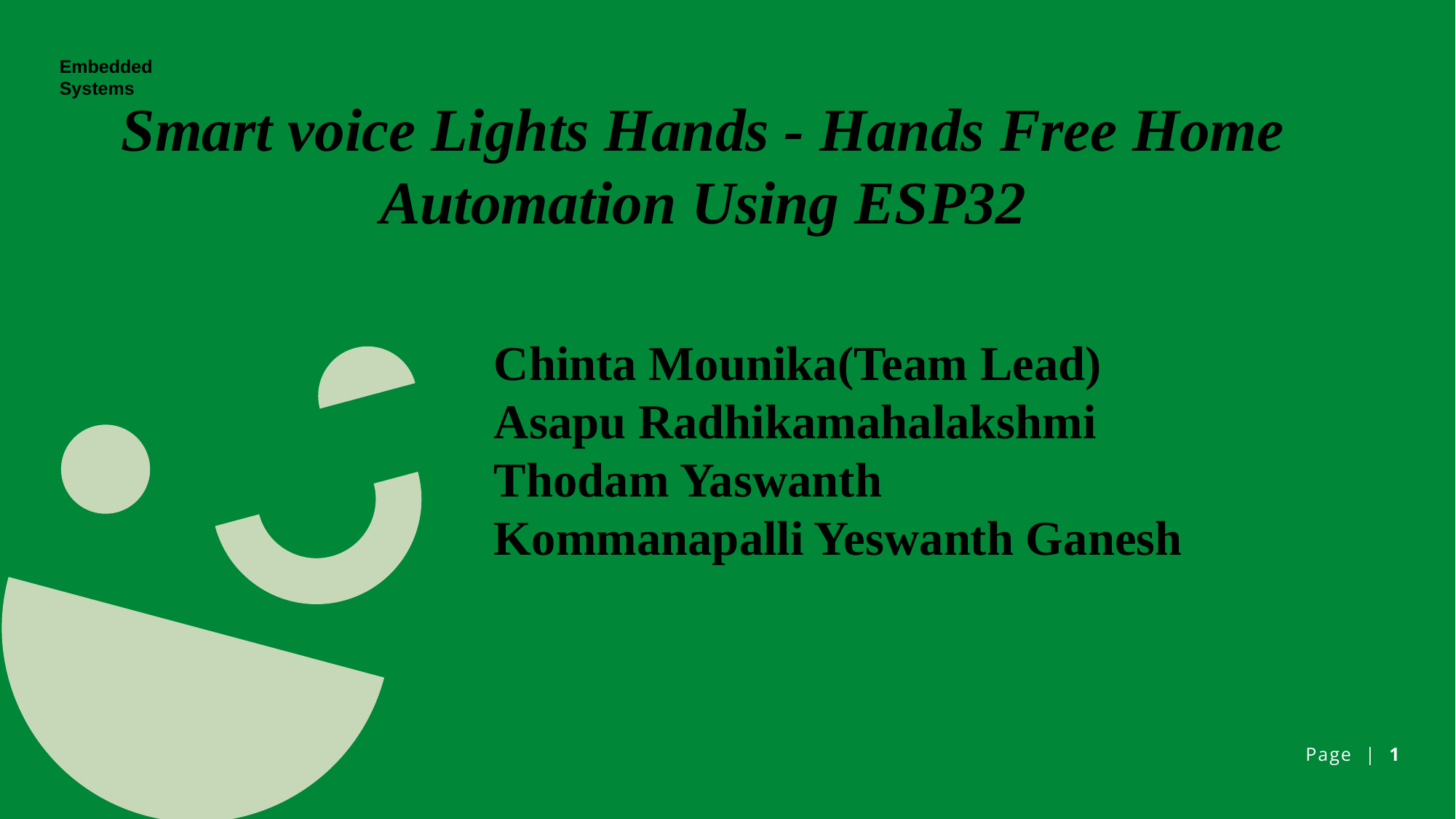

Embedded Systems
Smart voice Lights Hands - Hands Free Home Automation Using ESP32

Chinta Mounika(Team Lead)
Asapu Radhikamahalakshmi
Thodam Yaswanth
Kommanapalli Yeswanth Ganesh

Page  |  1